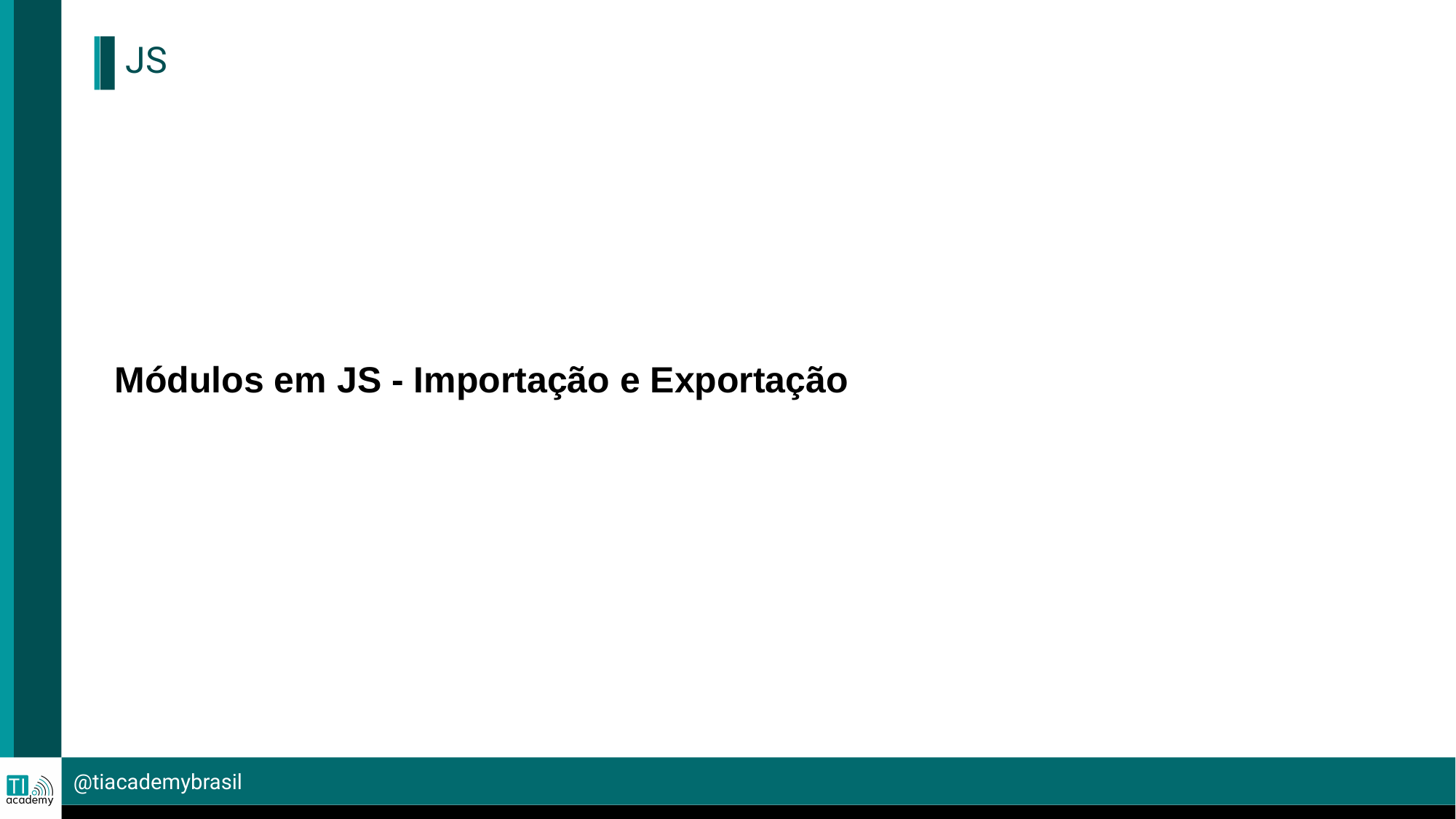

JS
Módulos em JS - Importação e Exportação